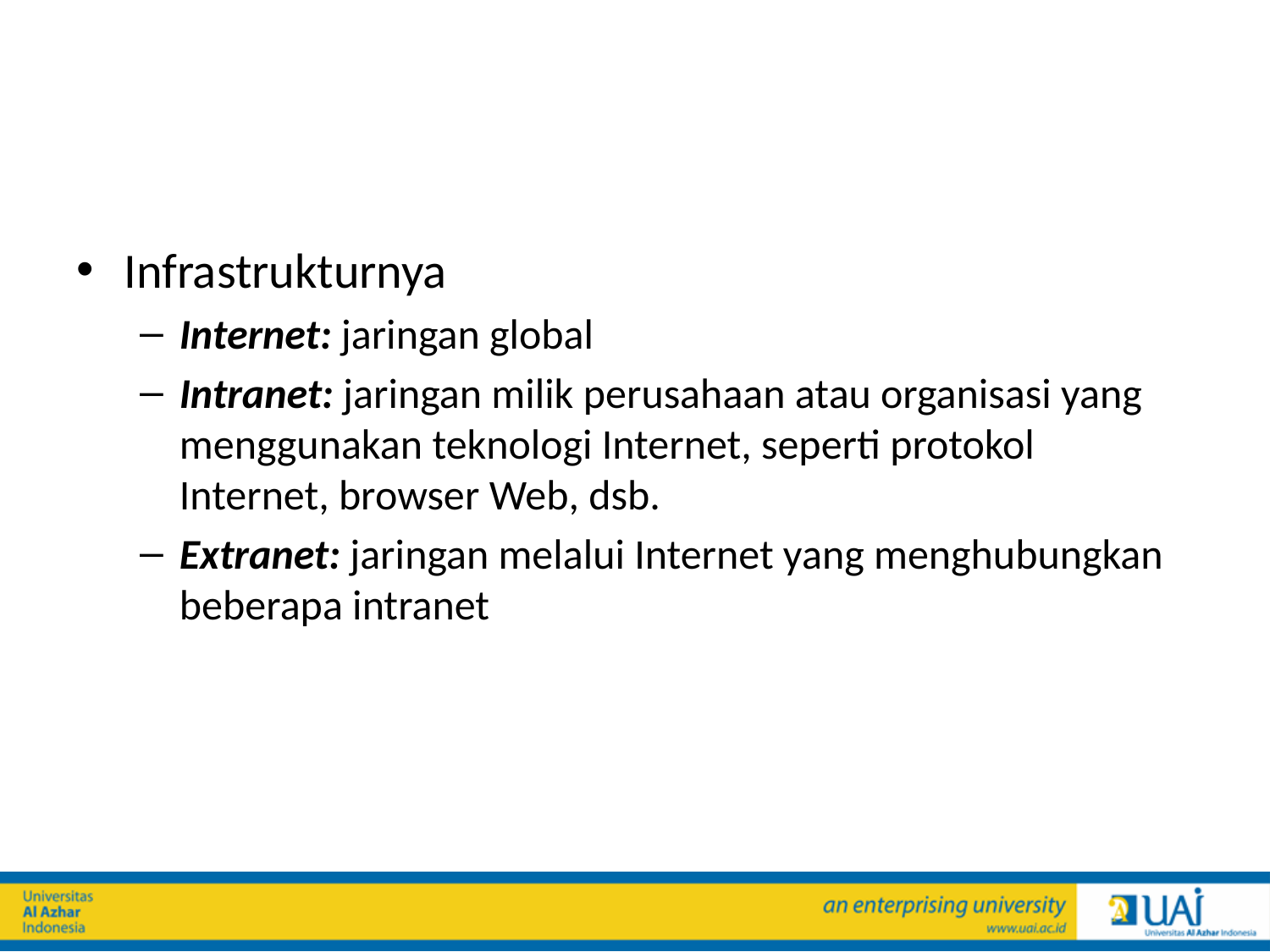

#
Infrastrukturnya
Internet: jaringan global
Intranet: jaringan milik perusahaan atau organisasi yang menggunakan teknologi Internet, seperti protokol Internet, browser Web, dsb.
Extranet: jaringan melalui Internet yang menghubungkan beberapa intranet